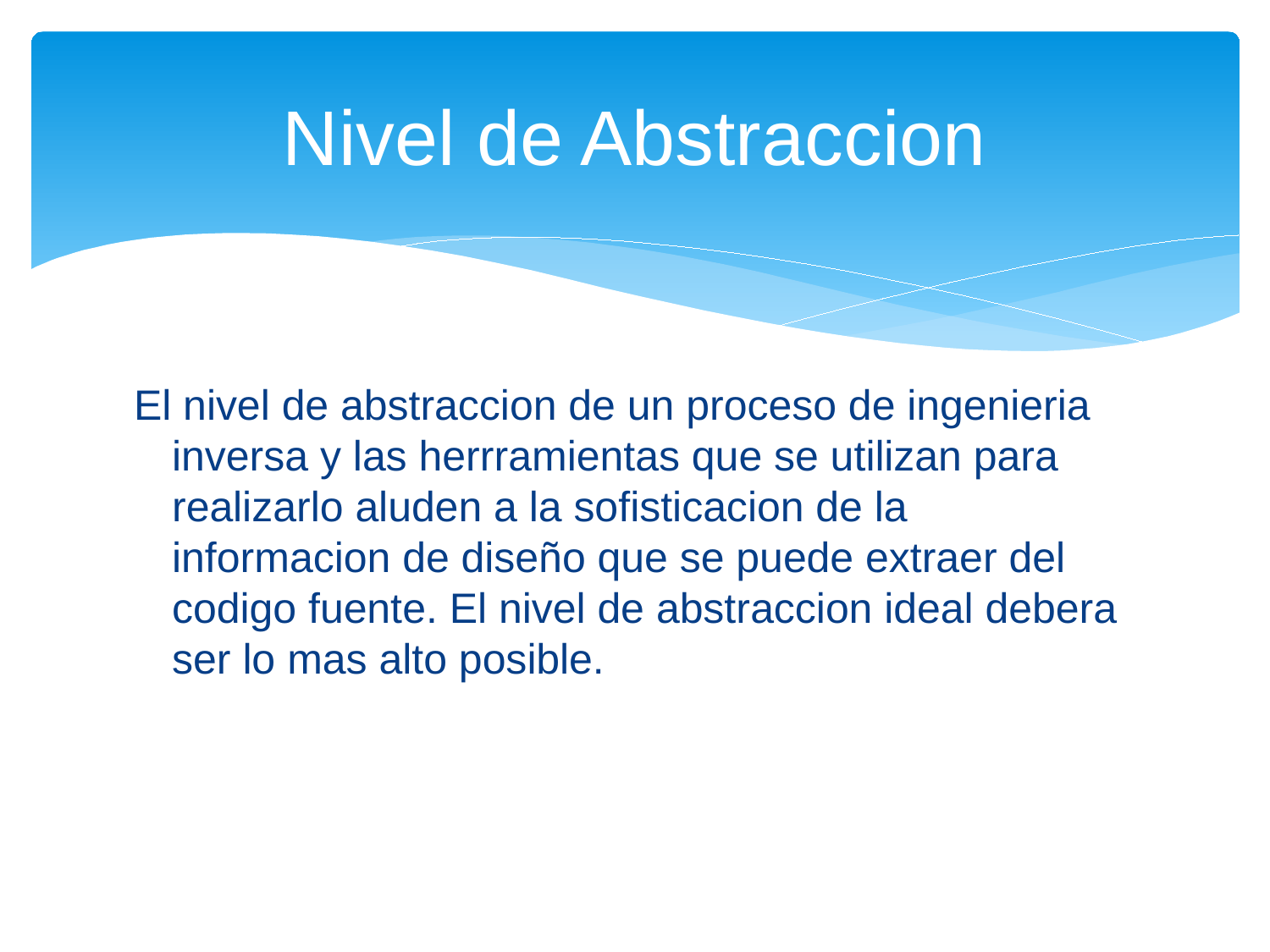

# Nivel de Abstraccion
El nivel de abstraccion de un proceso de ingenieria inversa y las herrramientas que se utilizan para realizarlo aluden a la sofisticacion de la informacion de diseño que se puede extraer del codigo fuente. El nivel de abstraccion ideal debera ser lo mas alto posible.